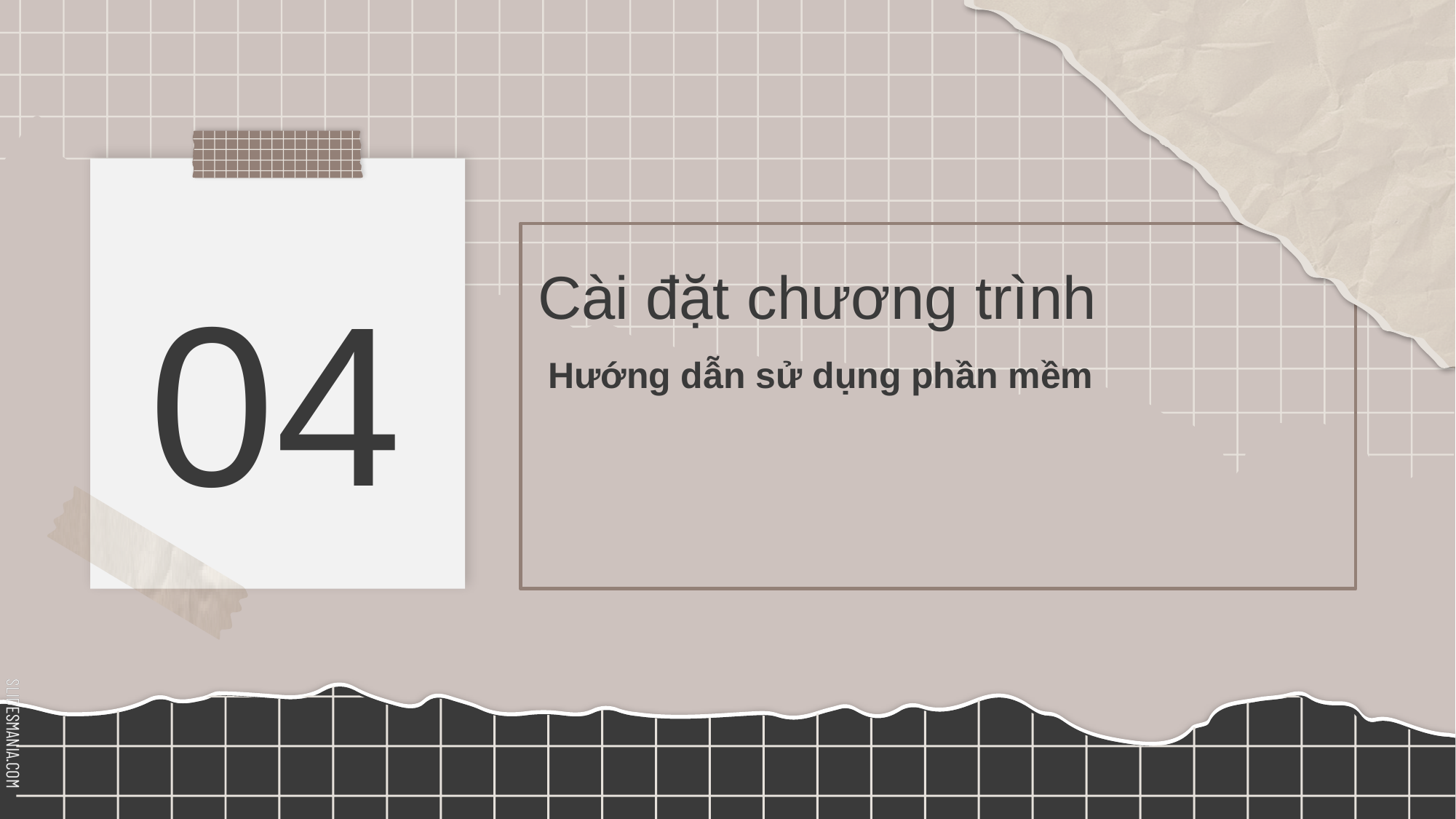

# 04

Cài đặt chương trình
Hướng dẫn sử dụng phần mềm